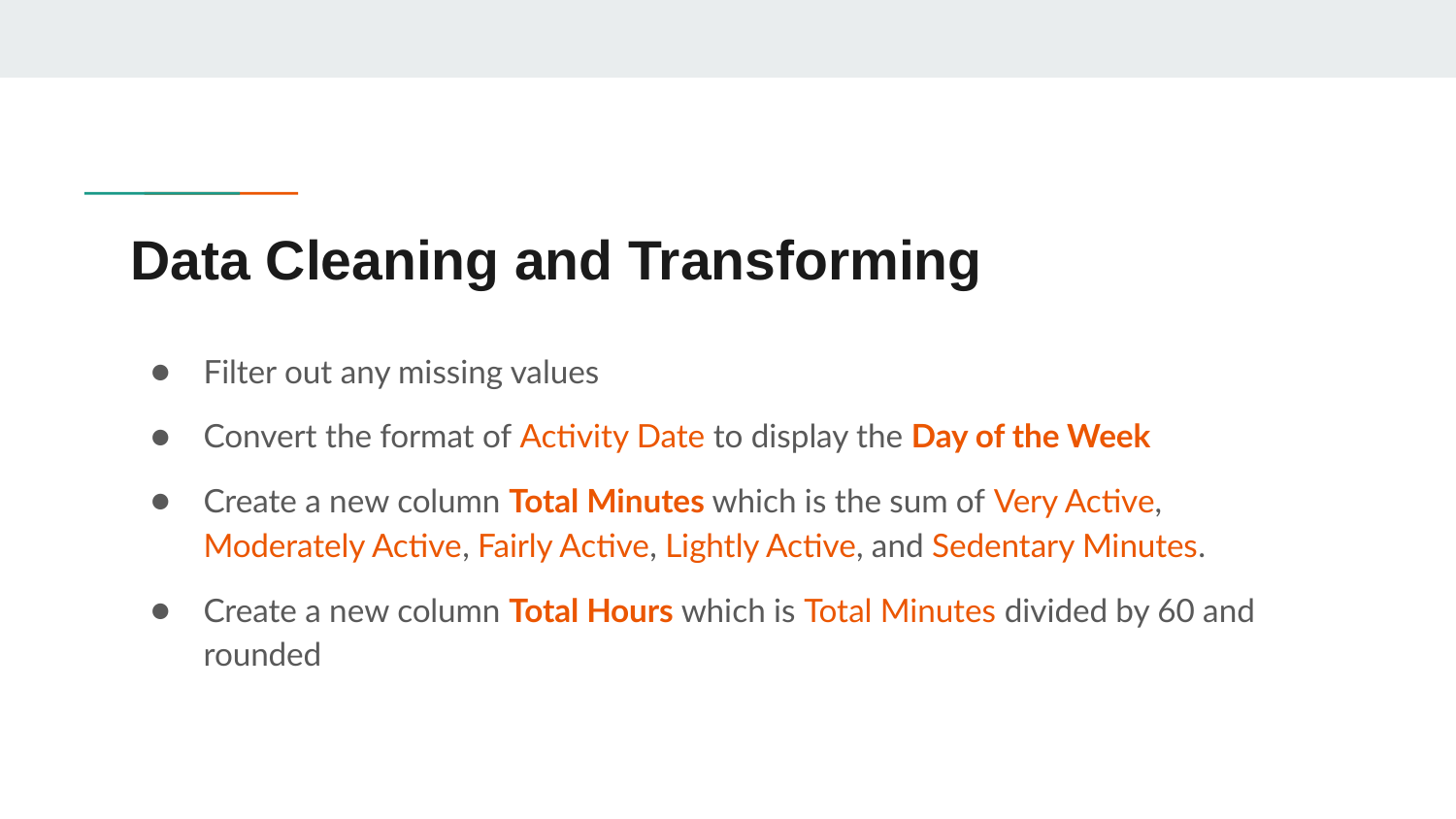

# Data Cleaning and Transforming
Filter out any missing values
Convert the format of Activity Date to display the Day of the Week
Create a new column Total Minutes which is the sum of Very Active, Moderately Active, Fairly Active, Lightly Active, and Sedentary Minutes.
Create a new column Total Hours which is Total Minutes divided by 60 and rounded